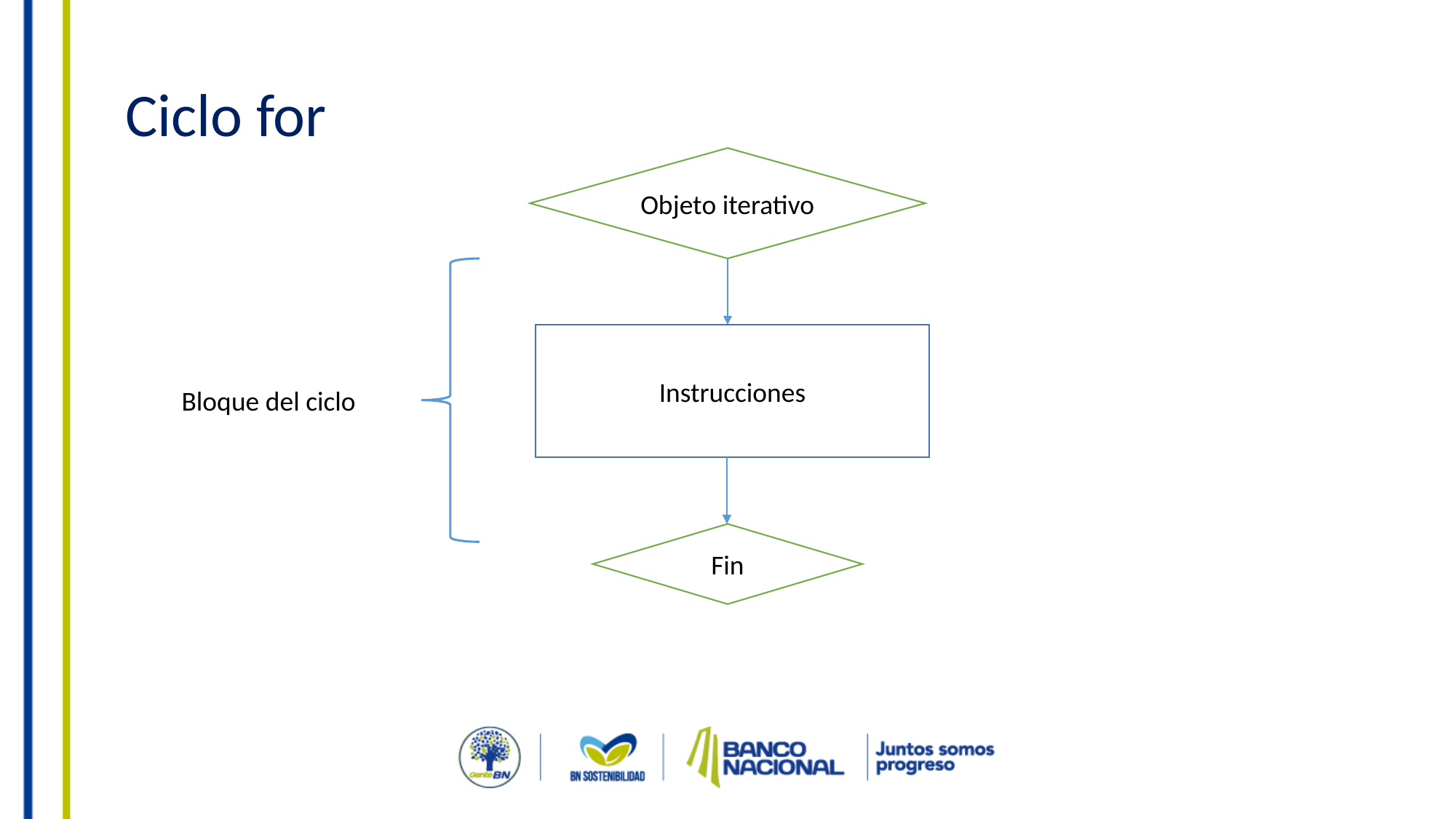

# Ciclo for
Objeto iterativo

Instrucciones
Bloque del ciclo
Fin